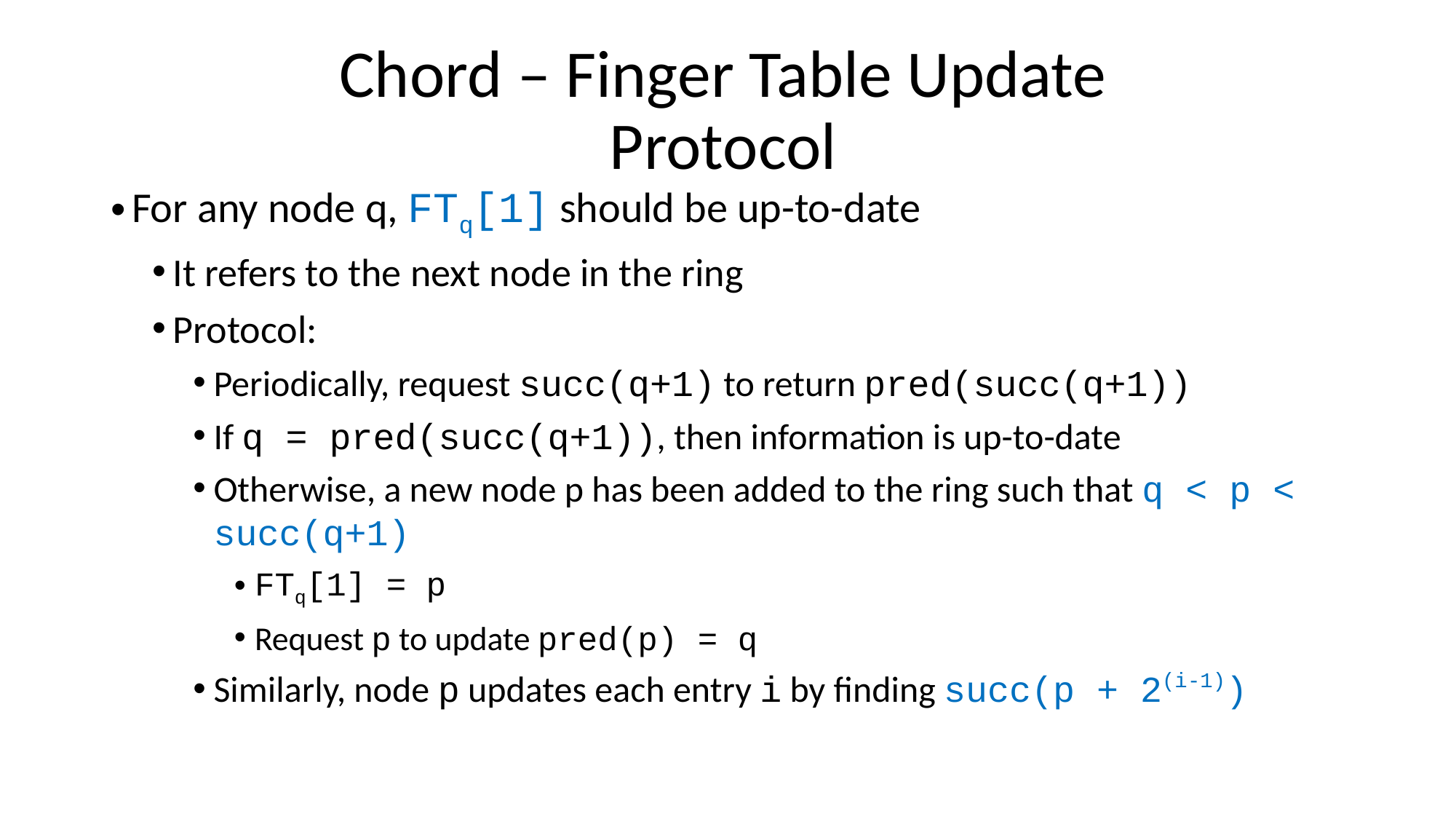

# Chord – Finger Table Update Protocol
For any node q, FTq[1] should be up-to-date
It refers to the next node in the ring
Protocol:
Periodically, request succ(q+1) to return pred(succ(q+1))
If q = pred(succ(q+1)), then information is up-to-date
Otherwise, a new node p has been added to the ring such that q < p < succ(q+1)
FTq[1] = p
Request p to update pred(p) = q
Similarly, node p updates each entry i by finding succ(p + 2(i-1))